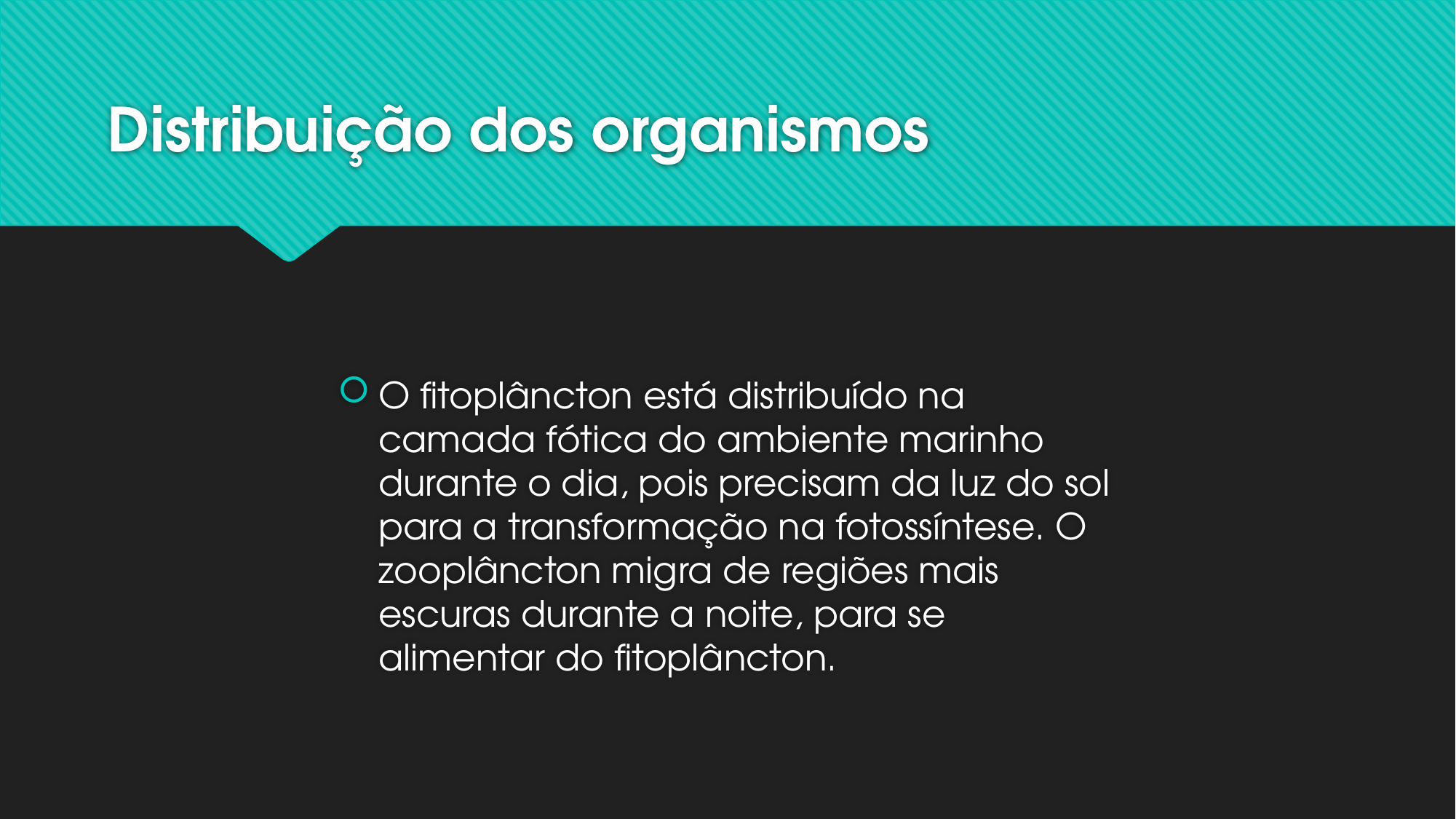

# Distribuição dos organismos
O fitoplâncton está distribuído na camada fótica do ambiente marinho durante o dia, pois precisam da luz do sol para a transformação na fotossíntese. O zooplâncton migra de regiões mais escuras durante a noite, para se alimentar do fitoplâncton.